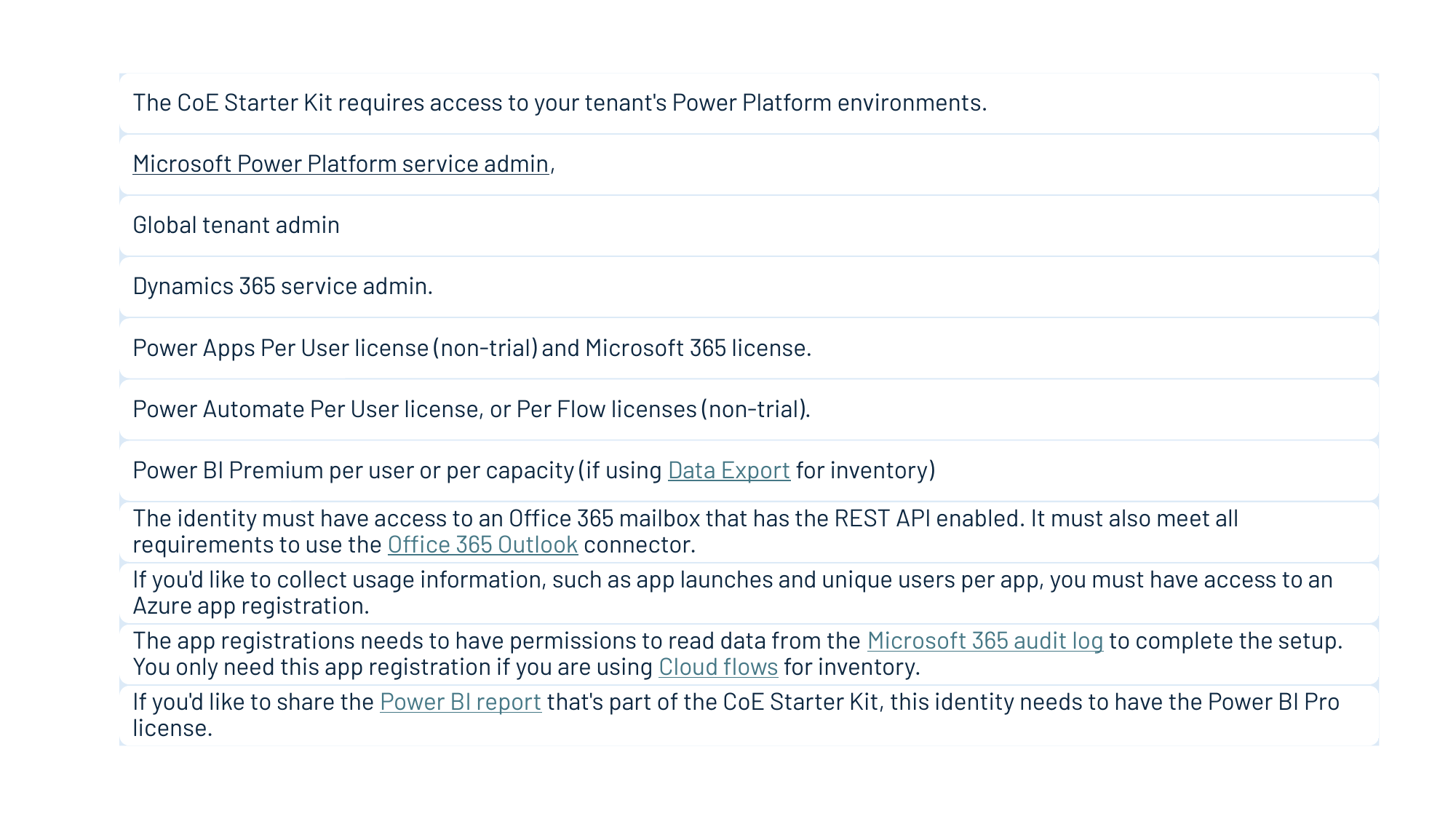

The CoE Starter Kit requires access to your tenant's Power Platform environments.
Microsoft Power Platform service admin,
Global tenant admin
Dynamics 365 service admin.
Power Apps Per User license (non-trial) and Microsoft 365 license.
Power Automate Per User license, or Per Flow licenses (non-trial).
Power BI Premium per user or per capacity (if using Data Export for inventory)
The identity must have access to an Office 365 mailbox that has the REST API enabled. It must also meet all requirements to use the Office 365 Outlook connector.
If you'd like to collect usage information, such as app launches and unique users per app, you must have access to an Azure app registration.
The app registrations needs to have permissions to read data from the Microsoft 365 audit log to complete the setup. You only need this app registration if you are using Cloud flows for inventory.
If you'd like to share the Power BI report that's part of the CoE Starter Kit, this identity needs to have the Power BI Pro license.